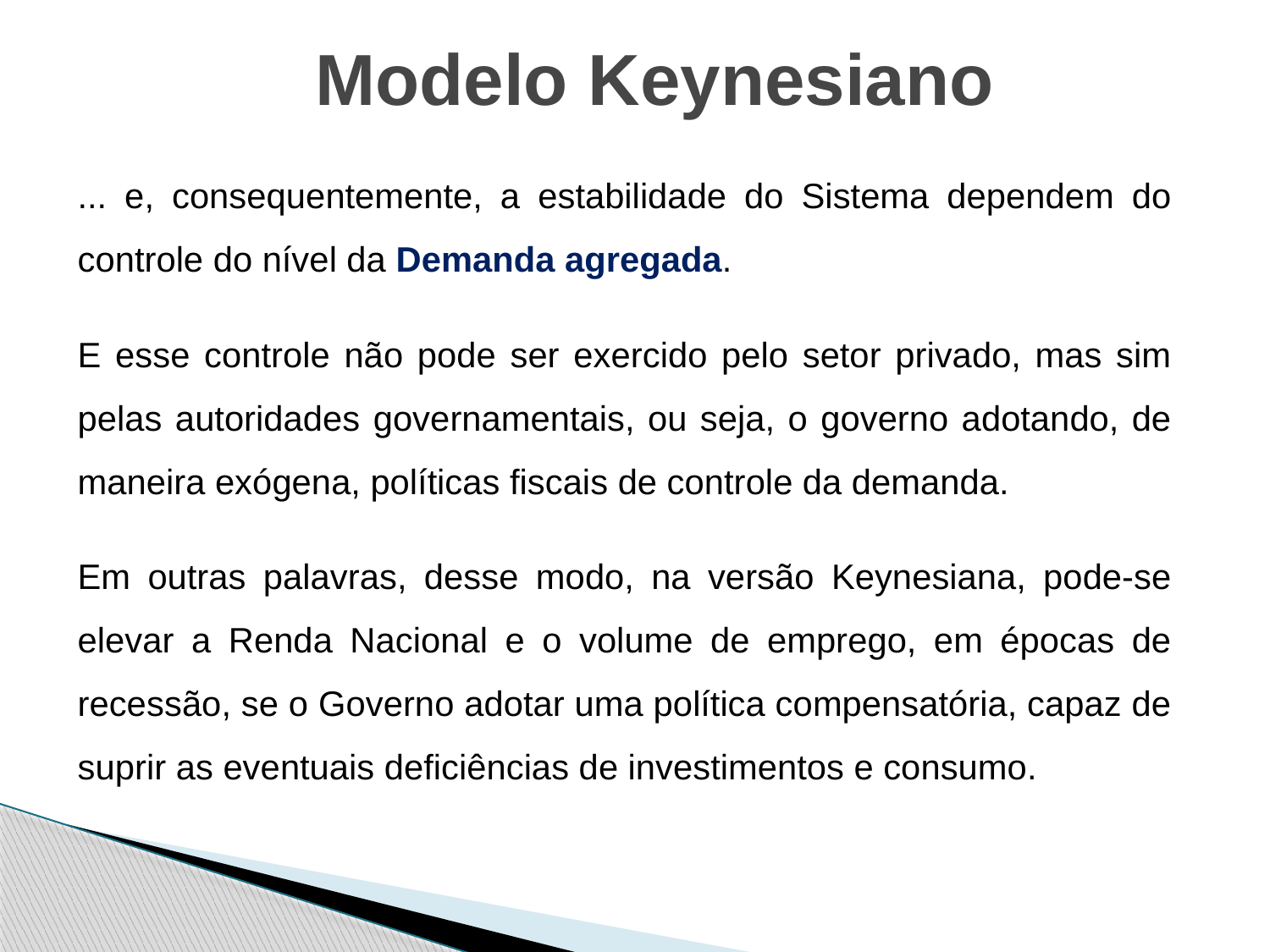

# Modelo Keynesiano
... e, consequentemente, a estabilidade do Sistema dependem do controle do nível da Demanda agregada.

E esse controle não pode ser exercido pelo setor privado, mas sim pelas autoridades governamentais, ou seja, o governo adotando, de maneira exógena, políticas fiscais de controle da demanda.

Em outras palavras, desse modo, na versão Keynesiana, pode-se elevar a Renda Nacional e o volume de emprego, em épocas de recessão, se o Governo adotar uma política compensatória, capaz de suprir as eventuais deficiências de investimentos e consumo.